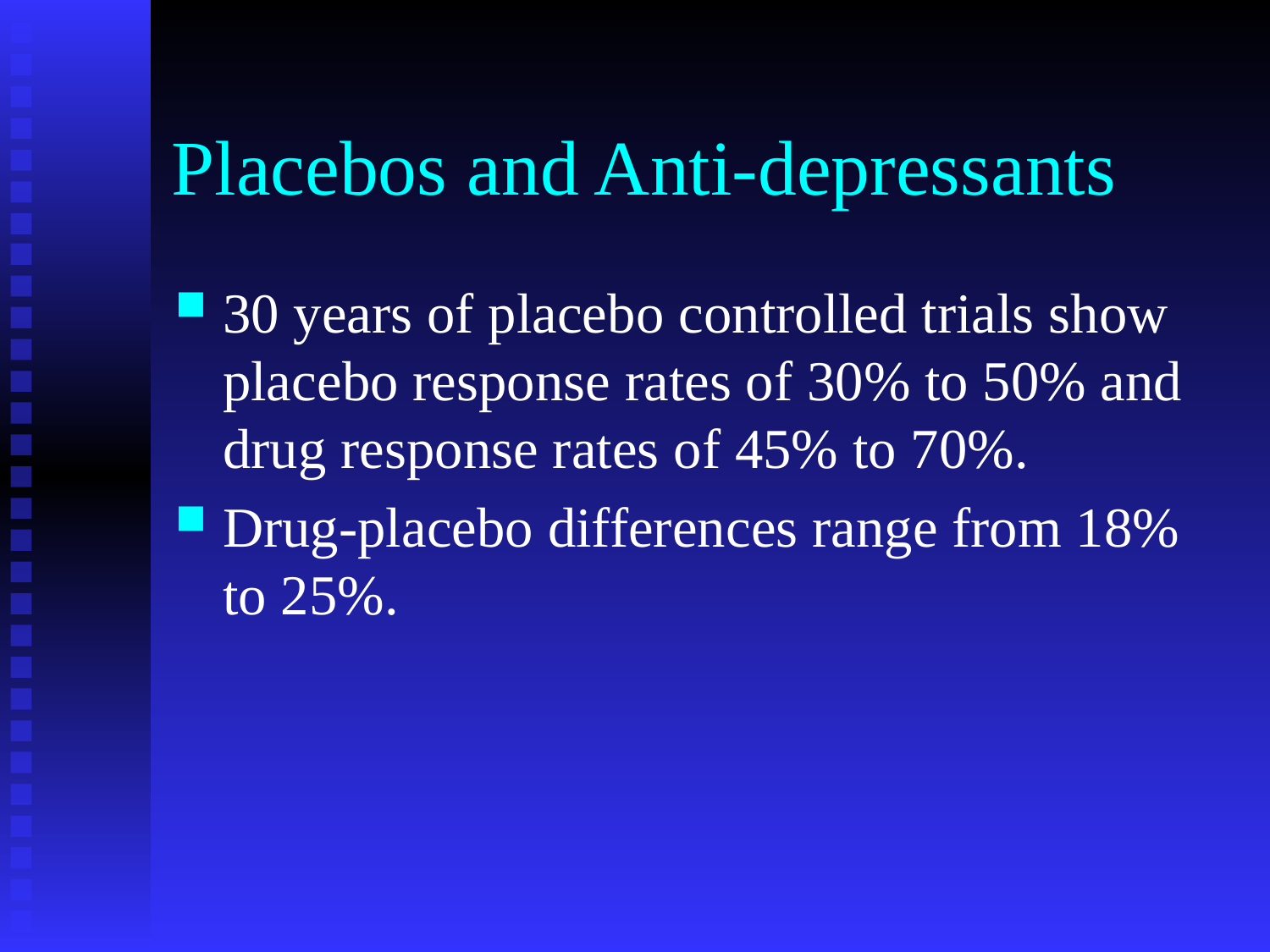

# Placebos and Anti-depressants
30 years of placebo controlled trials show placebo response rates of 30% to 50% and drug response rates of 45% to 70%.
Drug-placebo differences range from 18% to 25%.